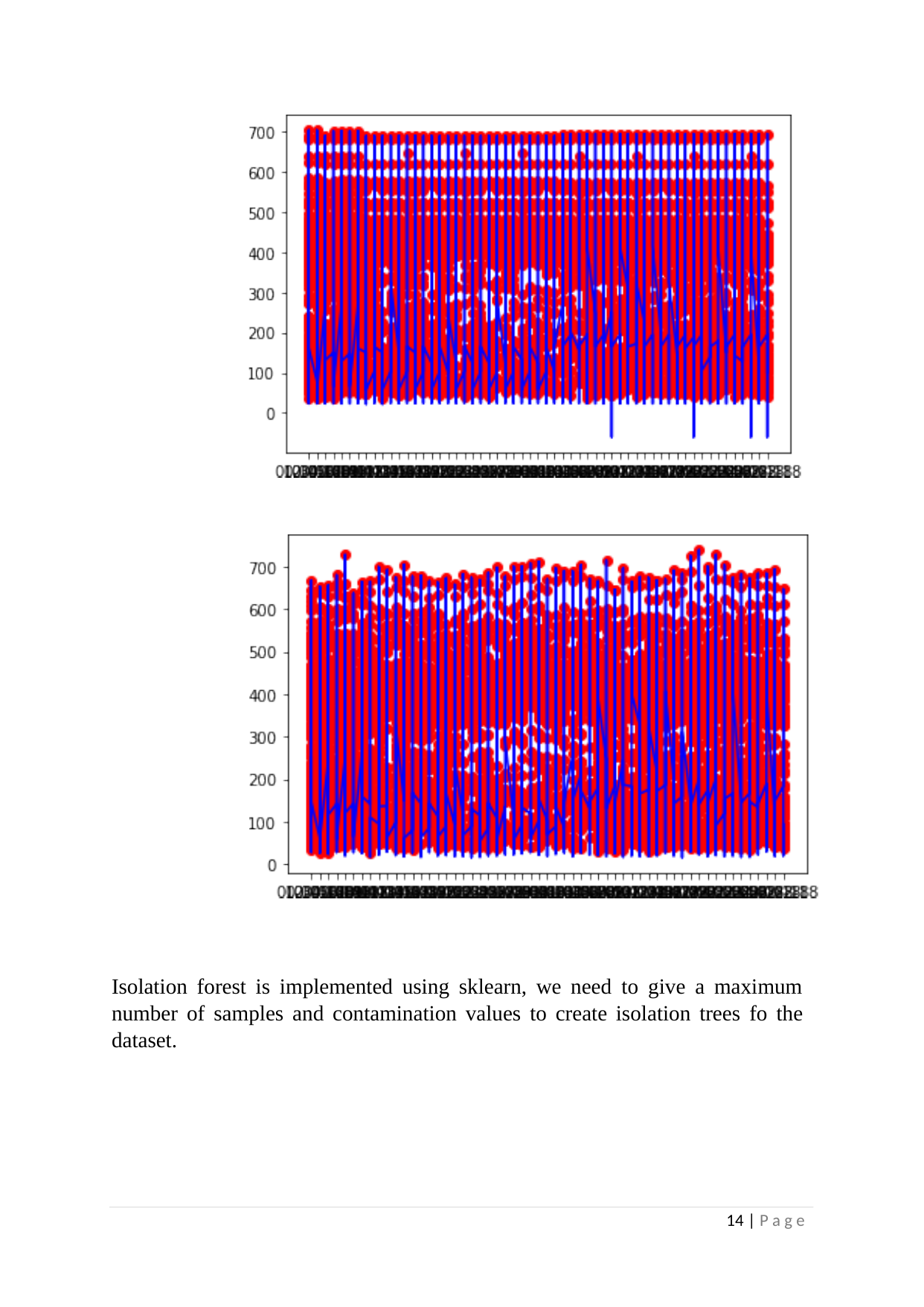

Isolation forest is implemented using sklearn, we need to give a maximum  number of samples and contamination values to create isolation trees fo the  dataset.
14 | P a g e